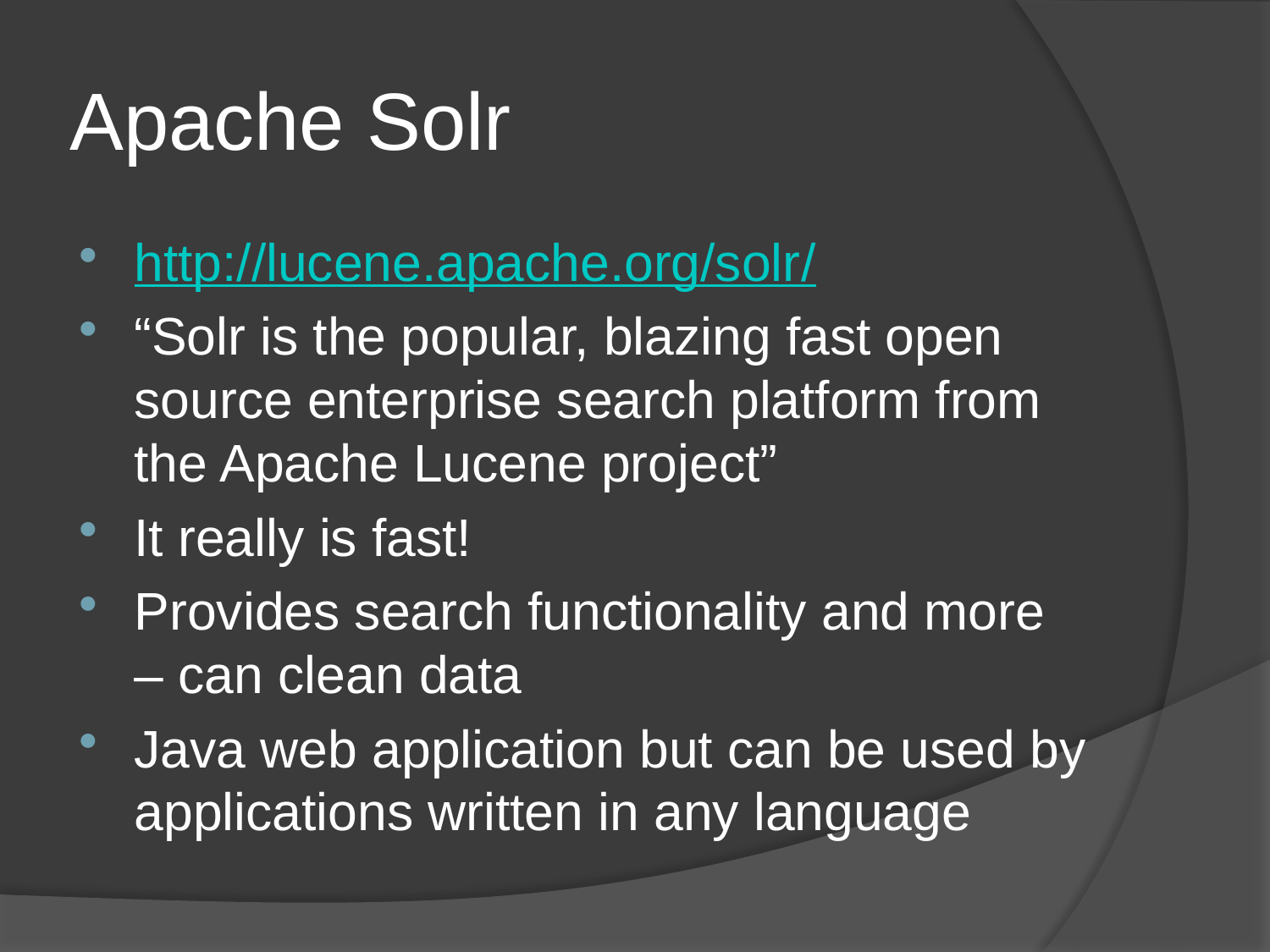

# Apache Solr
http://lucene.apache.org/solr/
“Solr is the popular, blazing fast open source enterprise search platform from the Apache Lucene project”
It really is fast!
Provides search functionality and more – can clean data
Java web application but can be used by applications written in any language